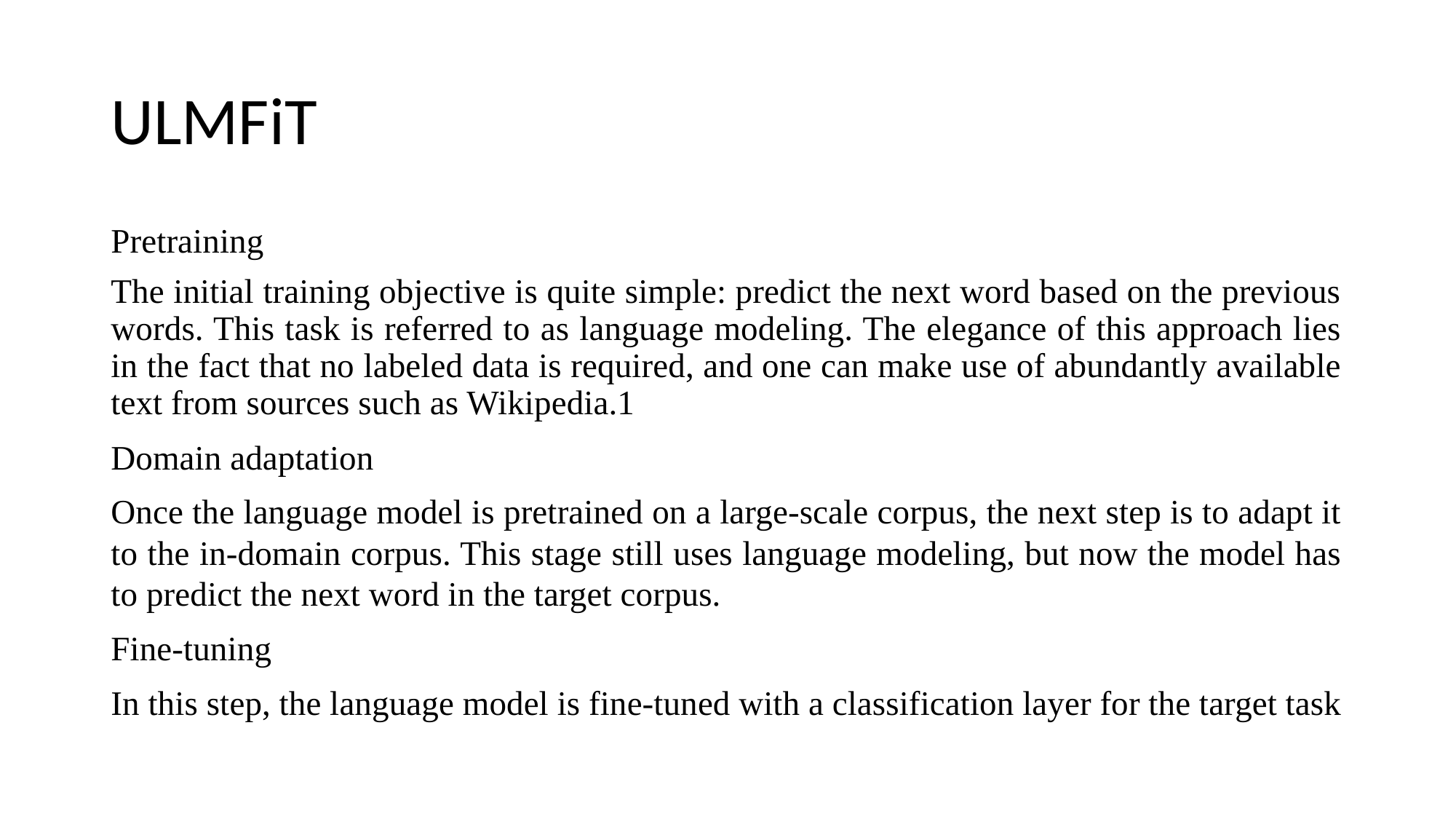

# ULMFiT
Pretraining
The initial training objective is quite simple: predict the next word based on the previous words. This task is referred to as language modeling. The elegance of this approach lies in the fact that no labeled data is required, and one can make use of abundantly available text from sources such as Wikipedia.1
Domain adaptation
Once the language model is pretrained on a large-scale corpus, the next step is to adapt it to the in-domain corpus. This stage still uses language modeling, but now the model has to predict the next word in the target corpus.
Fine-tuning
In this step, the language model is fine-tuned with a classification layer for the target task